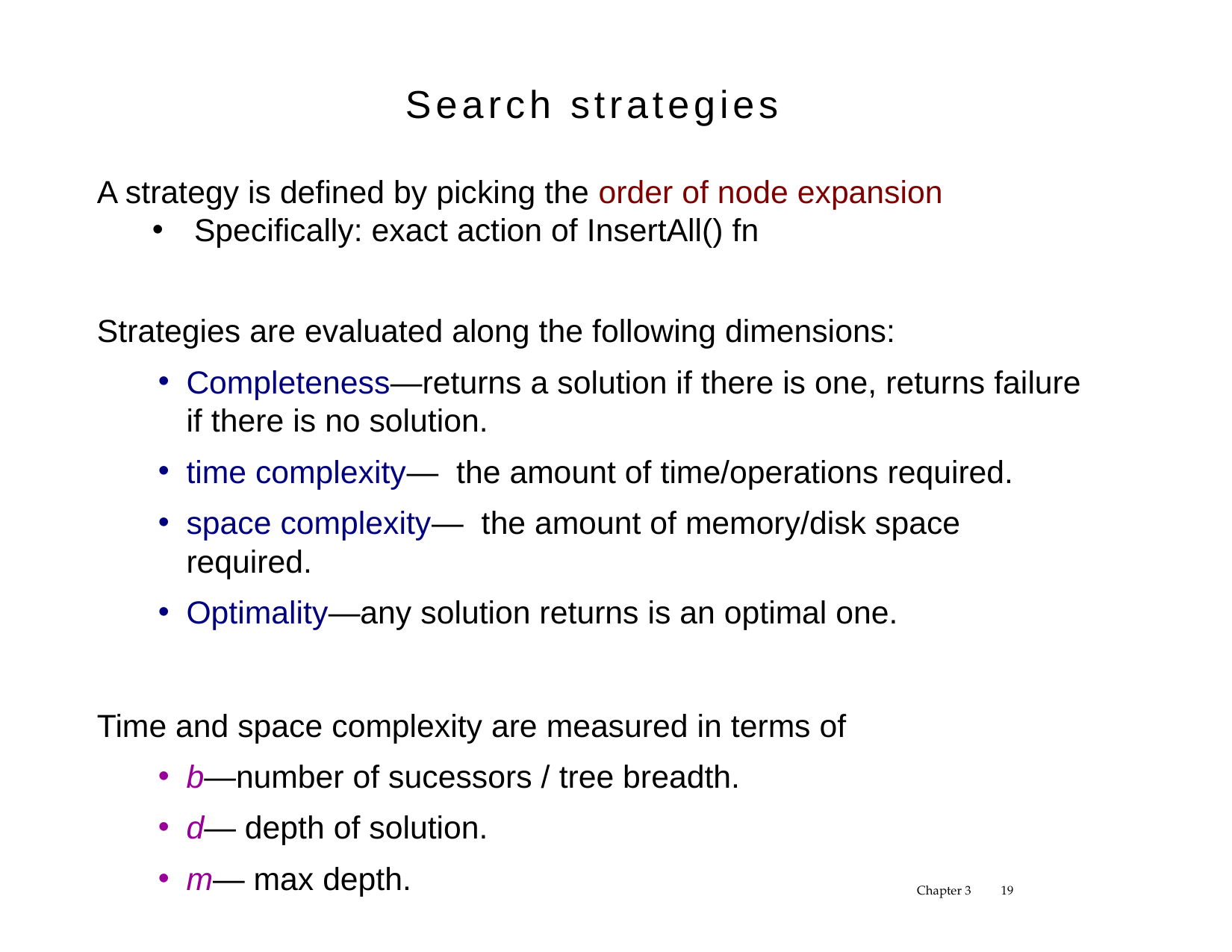

Search strategies
A strategy is defined by picking the order of node expansion
Specifically: exact action of InsertAll() fn

Strategies are evaluated along the following dimensions:
Completeness—returns a solution if there is one, returns failure if there is no solution.
time complexity—  the amount of time/operations required.
space complexity—  the amount of memory/disk space required.
Optimality—any solution returns is an optimal one.

Time and space complexity are measured in terms of
b—number of sucessors / tree breadth.
d— depth of solution.
m— max depth.
Chapter 3
19